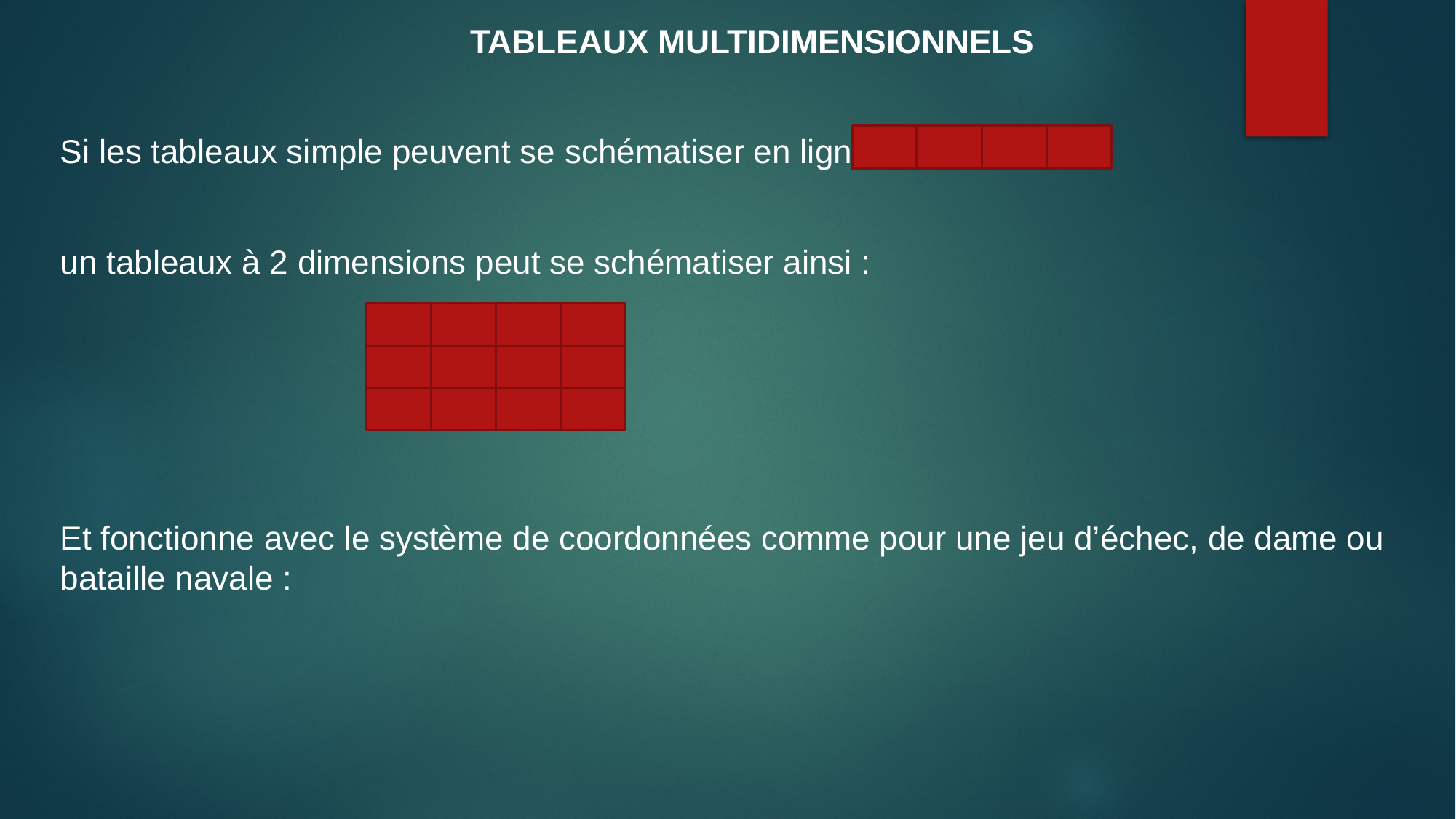

TABLEAUX MULTIDIMENSIONNELS

Si les tableaux simple peuvent se schématiser en ligne:

un tableaux à 2 dimensions peut se schématiser ainsi :

Et fonctionne avec le système de coordonnées comme pour une jeu d’échec, de dame ou bataille navale :